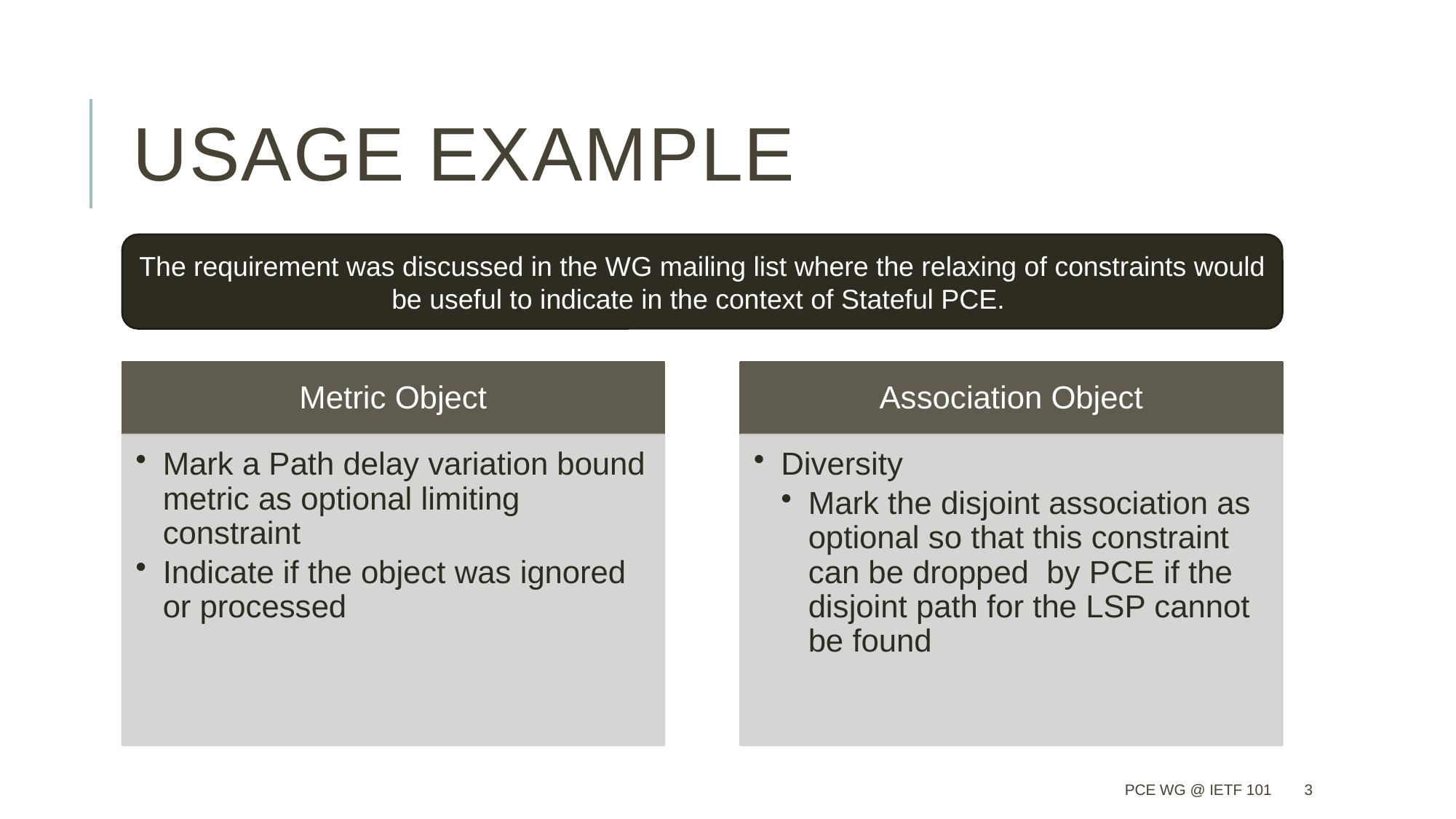

# Usage Example
The requirement was discussed in the WG mailing list where the relaxing of constraints would be useful to indicate in the context of Stateful PCE.
Metric Object
Mark a Path delay variation bound metric as optional limiting constraint
Indicate if the object was ignored or processed
Association Object
Diversity
Mark the disjoint association as optional so that this constraint can be dropped  by PCE if the disjoint path for the LSP cannot be found
PCE WG @ IETF 101
3